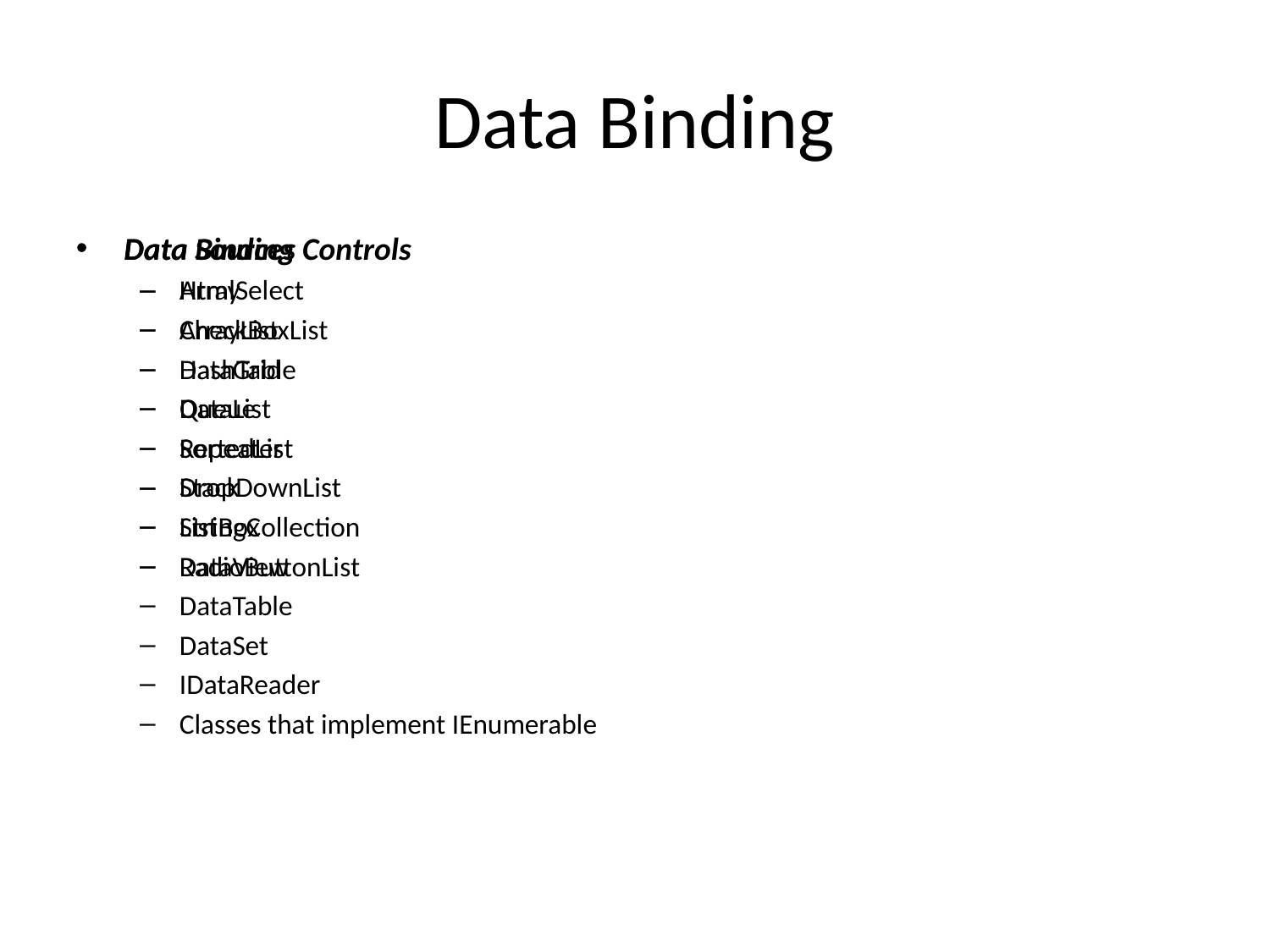

# Data Binding
Data Binding Controls
HtmlSelect
CheckBoxList
DataGrid
DataList
Repeater
DropDownList
ListBox
RadioButtonList
Data Sources
Array
ArrayList
HashTable
Queue
SortedList
Stack
StringCollection
DataView
DataTable
DataSet
IDataReader
Classes that implement IEnumerable